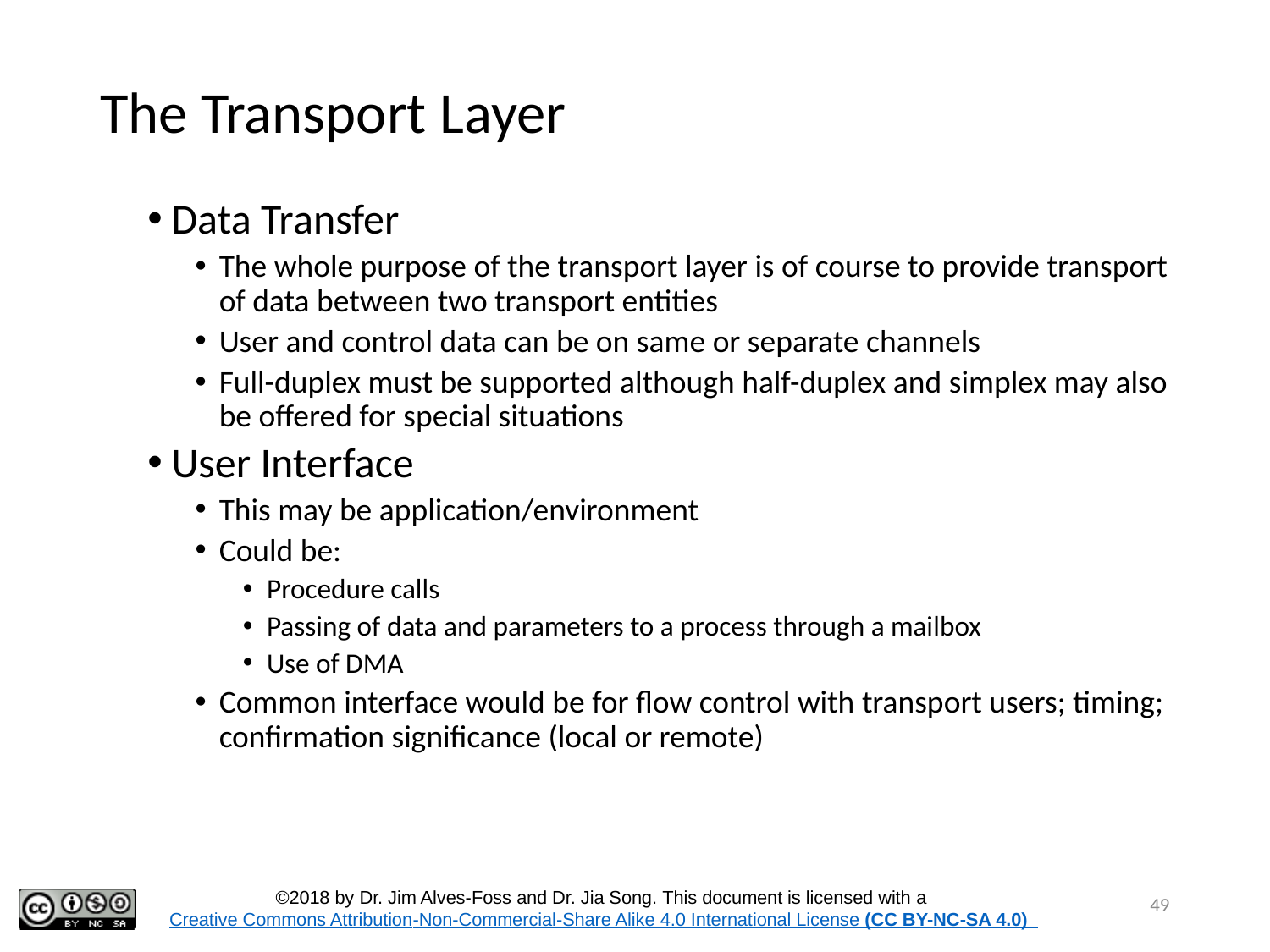

49
# The Transport Layer
Data Transfer
The whole purpose of the transport layer is of course to provide transport of data between two transport entities
User and control data can be on same or separate channels
Full-duplex must be supported although half-duplex and simplex may also be offered for special situations
User Interface
This may be application/environment
Could be:
Procedure calls
Passing of data and parameters to a process through a mailbox
Use of DMA
Common interface would be for flow control with transport users; timing; confirmation significance (local or remote)